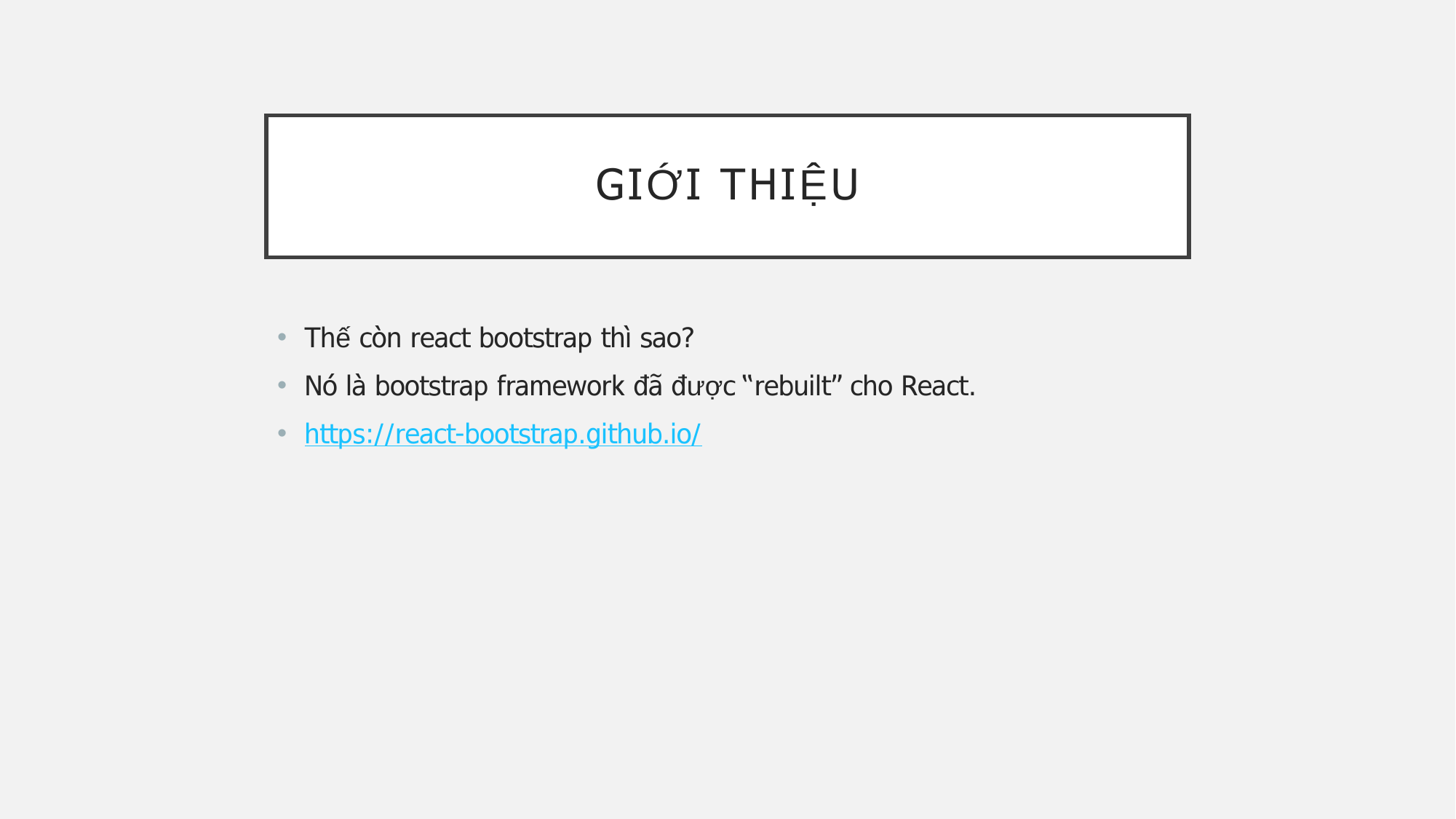

# Giới thiệu
Thế còn react bootstrap thì sao?
Nó là bootstrap framework đã được “rebuilt” cho React.
https://react-bootstrap.github.io/